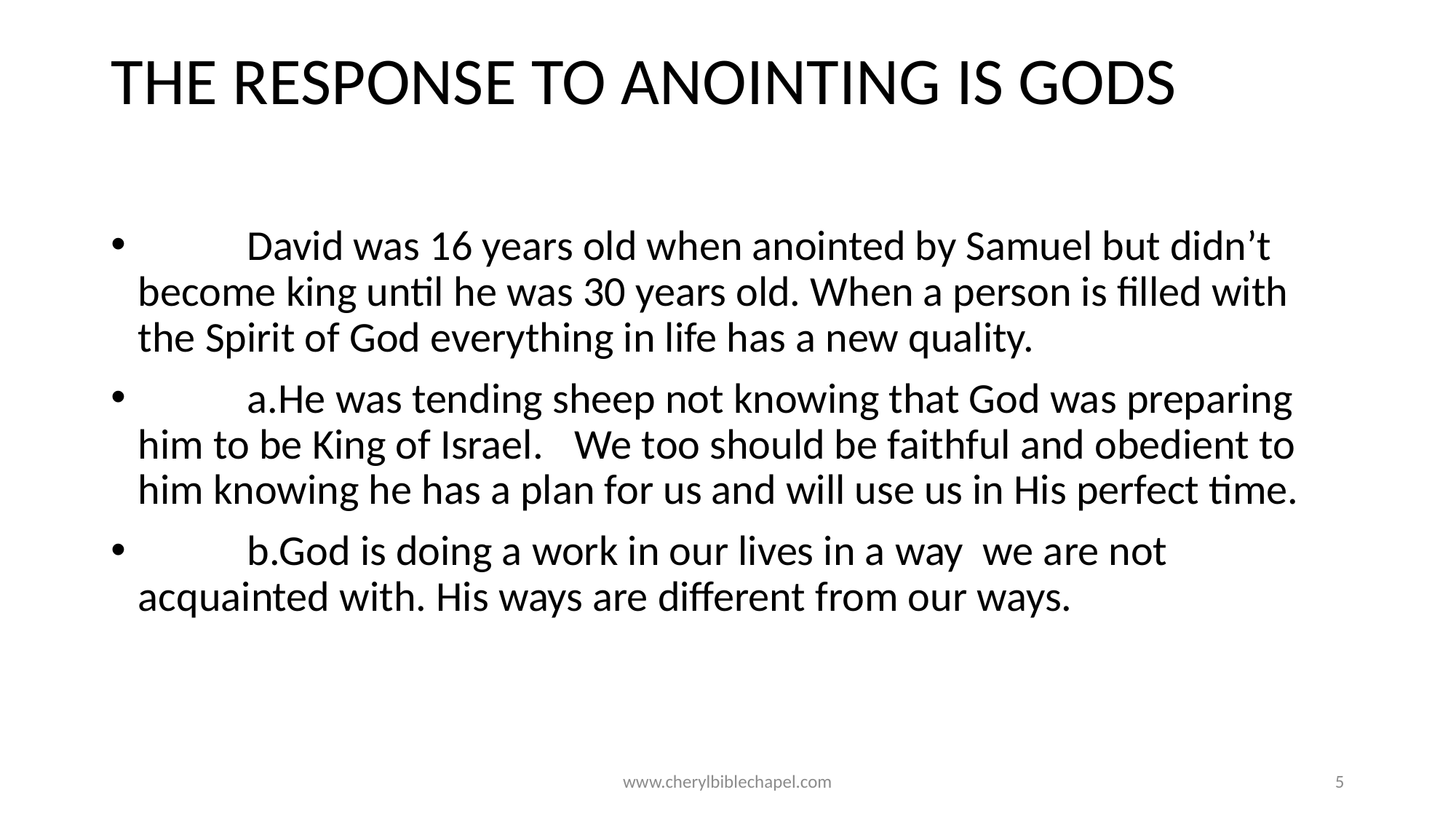

# THE RESPONSE TO ANOINTING IS GODS
	David was 16 years old when anointed by Samuel but didn’t become king until he was 30 years old. When a person is filled with the Spirit of God everything in life has a new quality.
	a.He was tending sheep not knowing that God was preparing him to be King of Israel.	We too should be faithful and obedient to him knowing he has a plan for us and will use us in His perfect time.
	b.God is doing a work in our lives in a way  we are not acquainted with. His ways are different from our ways.

www.cherylbiblechapel.com
5